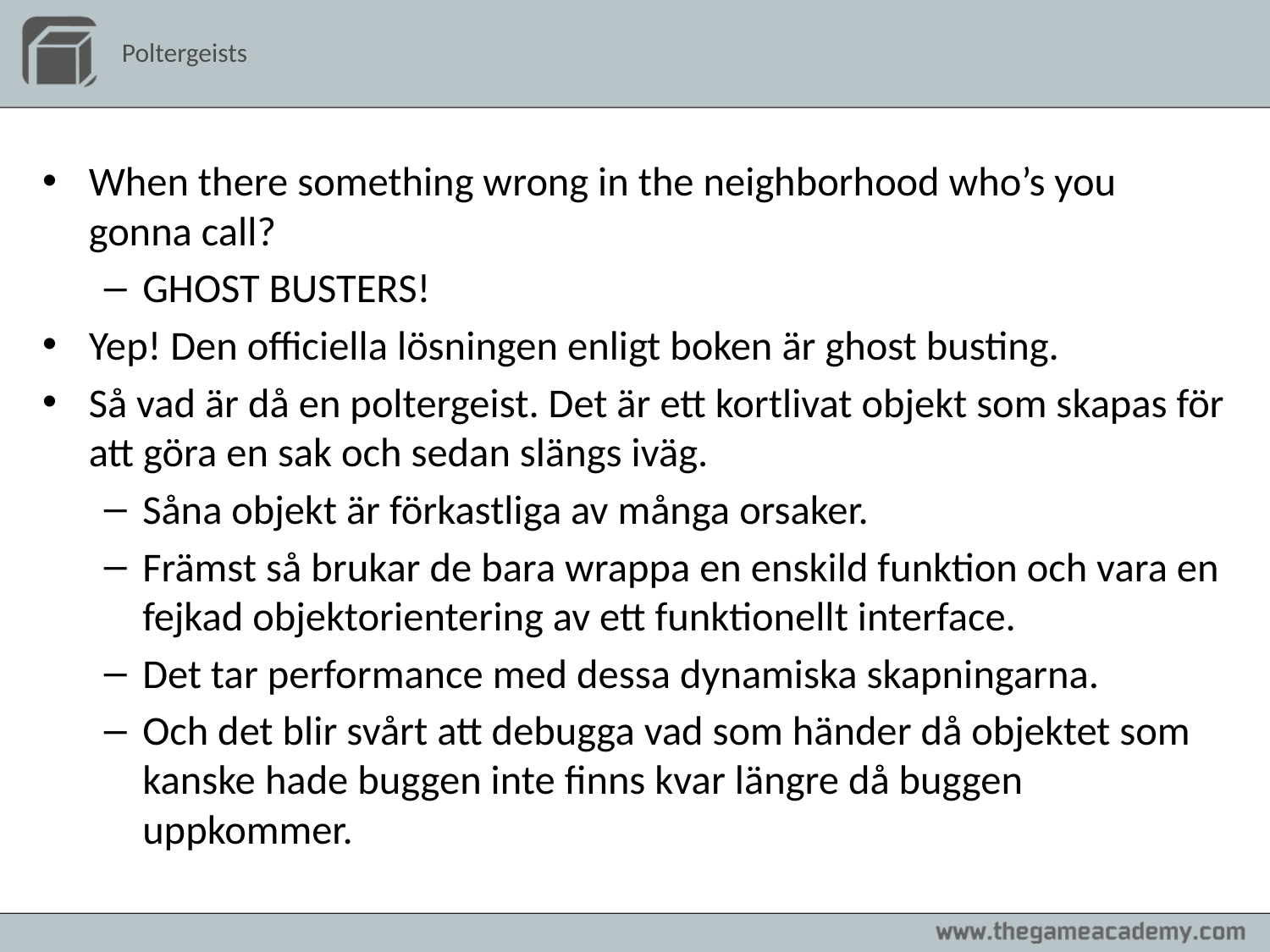

# Poltergeists
When there something wrong in the neighborhood who’s you gonna call?
GHOST BUSTERS!
Yep! Den officiella lösningen enligt boken är ghost busting.
Så vad är då en poltergeist. Det är ett kortlivat objekt som skapas för att göra en sak och sedan slängs iväg.
Såna objekt är förkastliga av många orsaker.
Främst så brukar de bara wrappa en enskild funktion och vara en fejkad objektorientering av ett funktionellt interface.
Det tar performance med dessa dynamiska skapningarna.
Och det blir svårt att debugga vad som händer då objektet som kanske hade buggen inte finns kvar längre då buggen uppkommer.